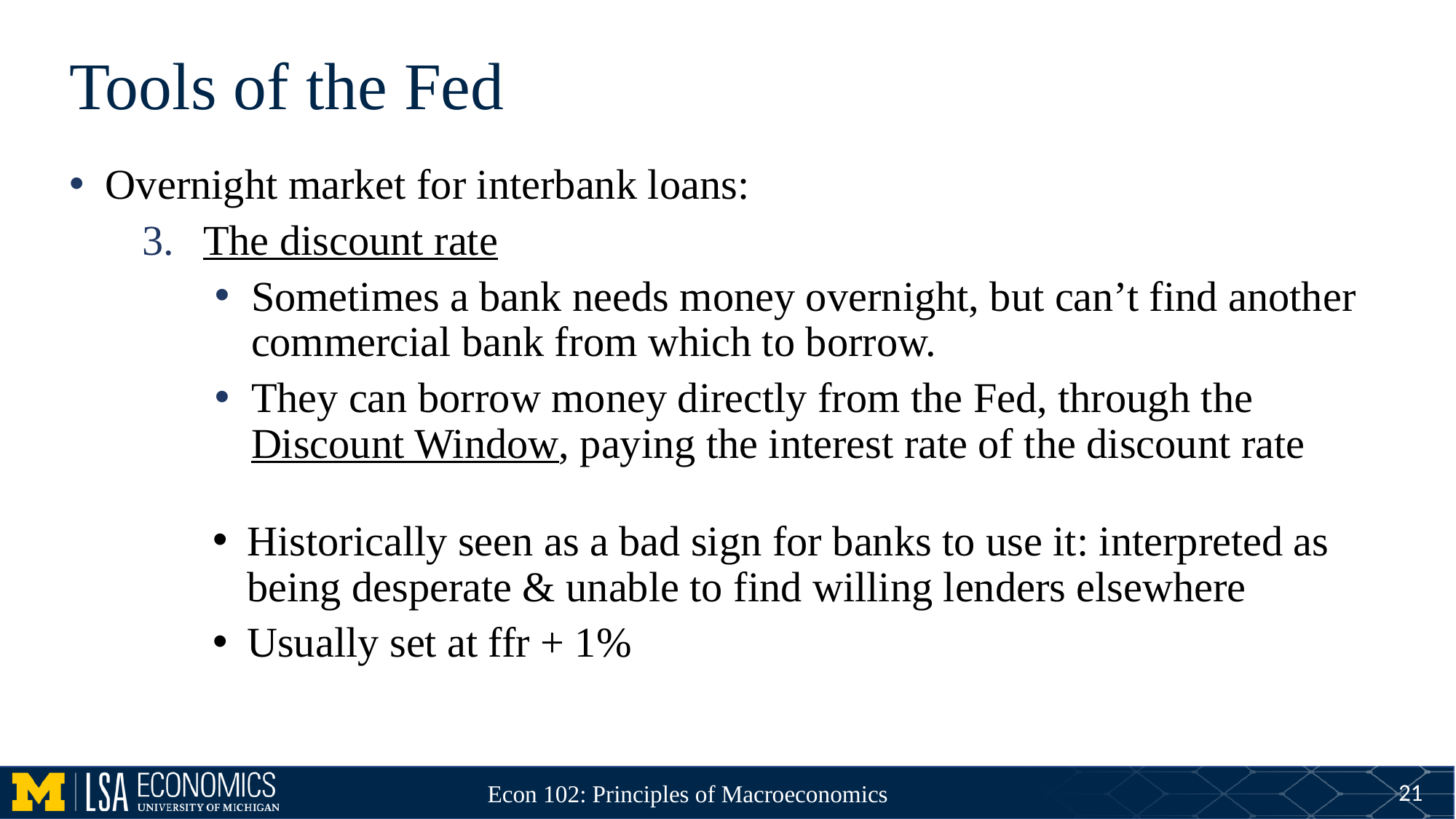

# Tools of the Fed
Overnight market for interbank loans:
The discount rate
Sometimes a bank needs money overnight, but can’t find another commercial bank from which to borrow.
They can borrow money directly from the Fed, through the Discount Window, paying the interest rate of the discount rate

Historically seen as a bad sign for banks to use it: interpreted as being desperate & unable to find willing lenders elsewhere
Usually set at ffr + 1%

21
Econ 102: Principles of Macroeconomics